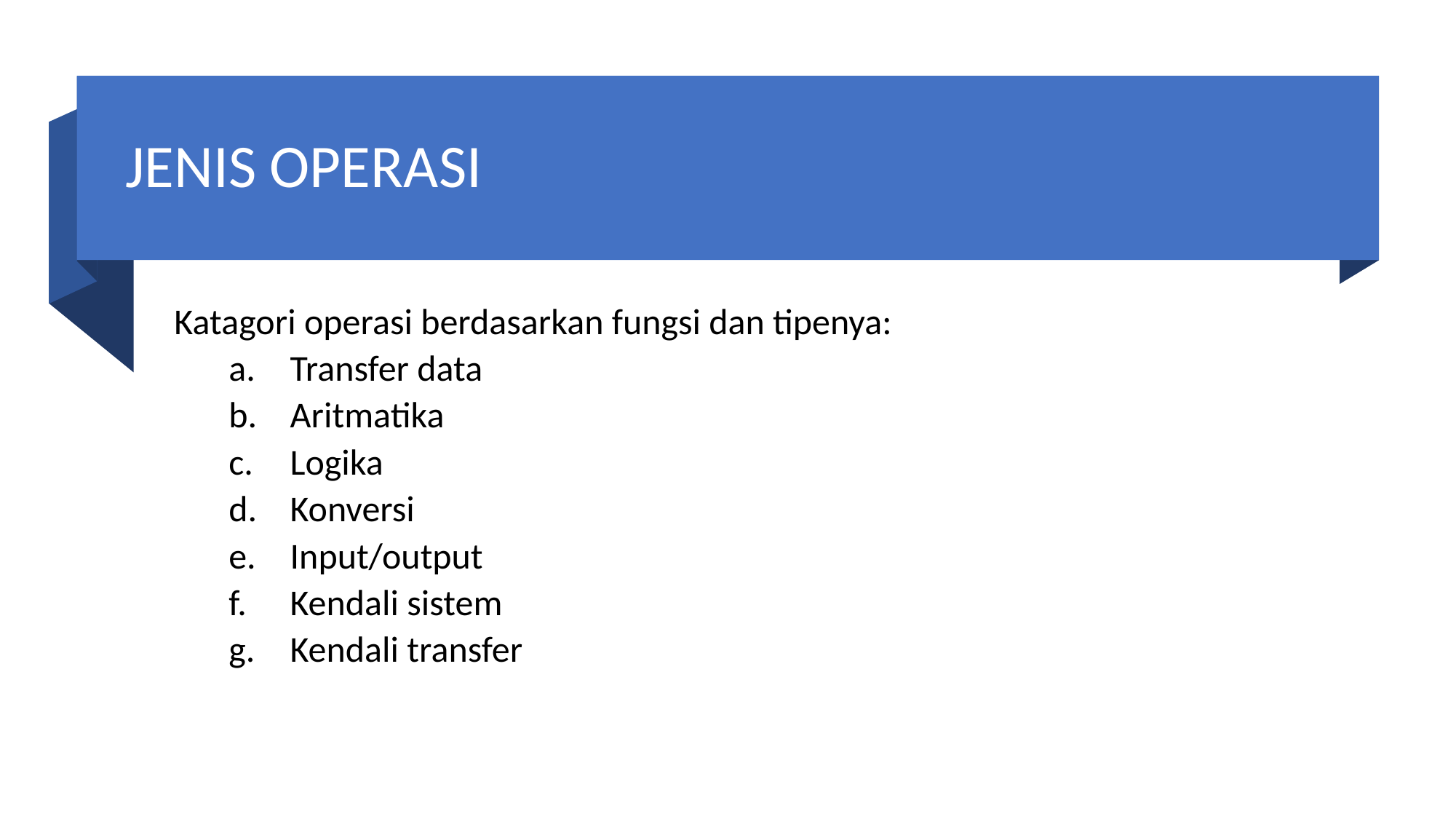

# JENIS OPERASI

Katagori operasi berdasarkan fungsi dan tipenya:
Transfer data
Aritmatika
Logika
Konversi
Input/output
Kendali sistem
Kendali transfer